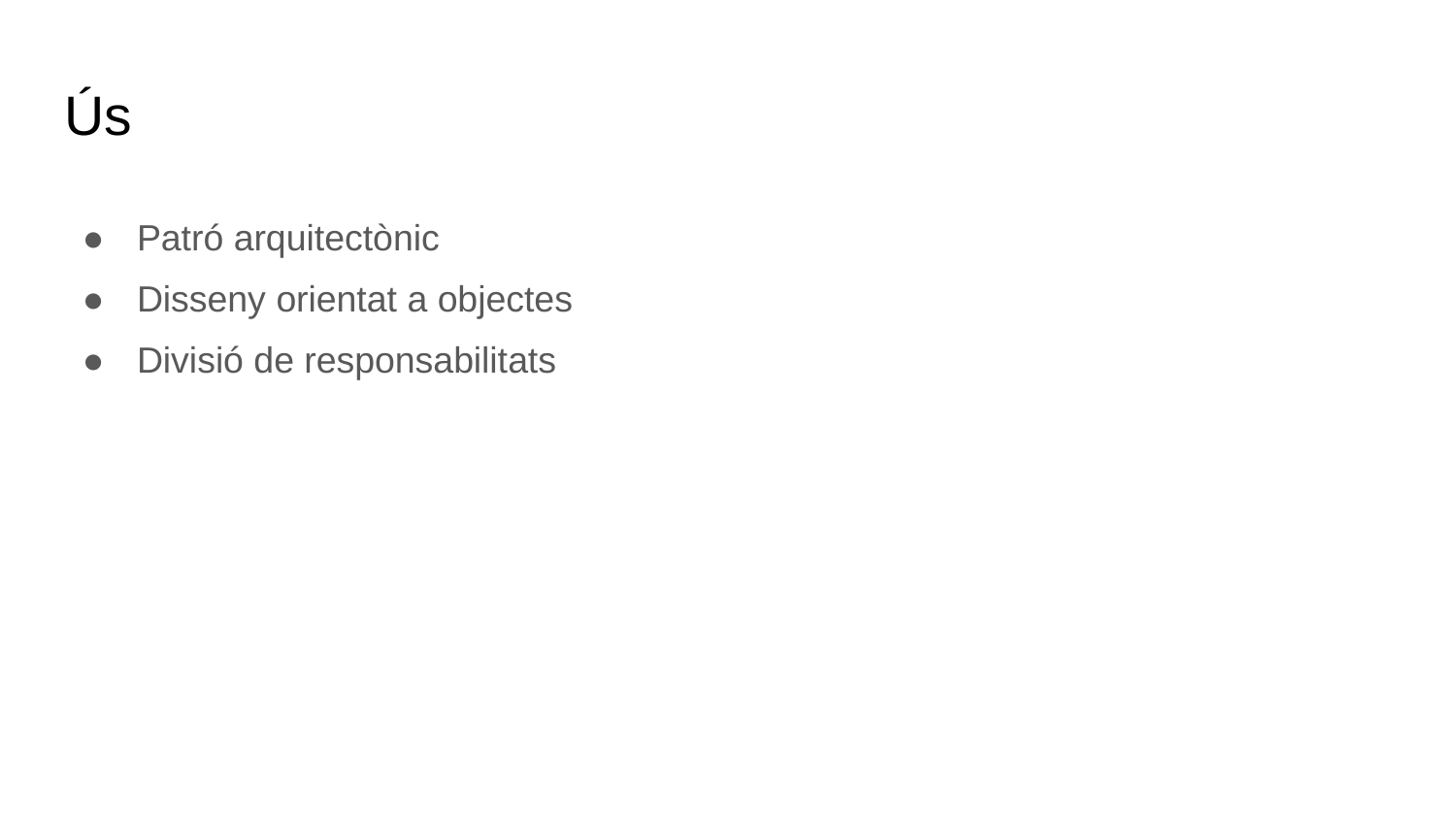

# Ús
Patró arquitectònic
Disseny orientat a objectes
Divisió de responsabilitats